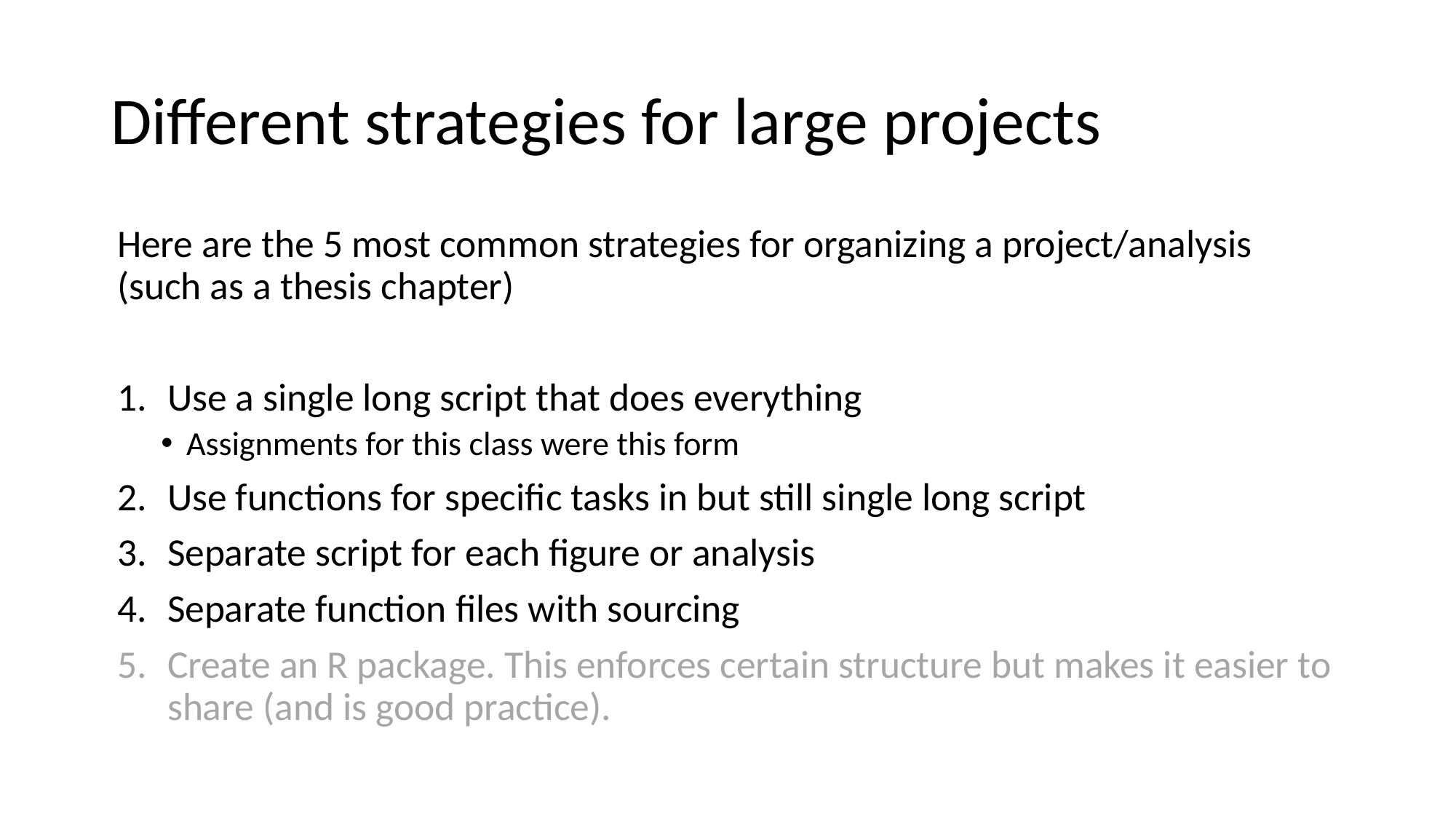

# Different strategies for large projects
Here are the 5 most common strategies for organizing a project/analysis (such as a thesis chapter)

Use a single long script that does everything
Assignments for this class were this form
Use functions for specific tasks in but still single long script
Separate script for each figure or analysis
Separate function files with sourcing
Create an R package. This enforces certain structure but makes it easier to share (and is good practice).